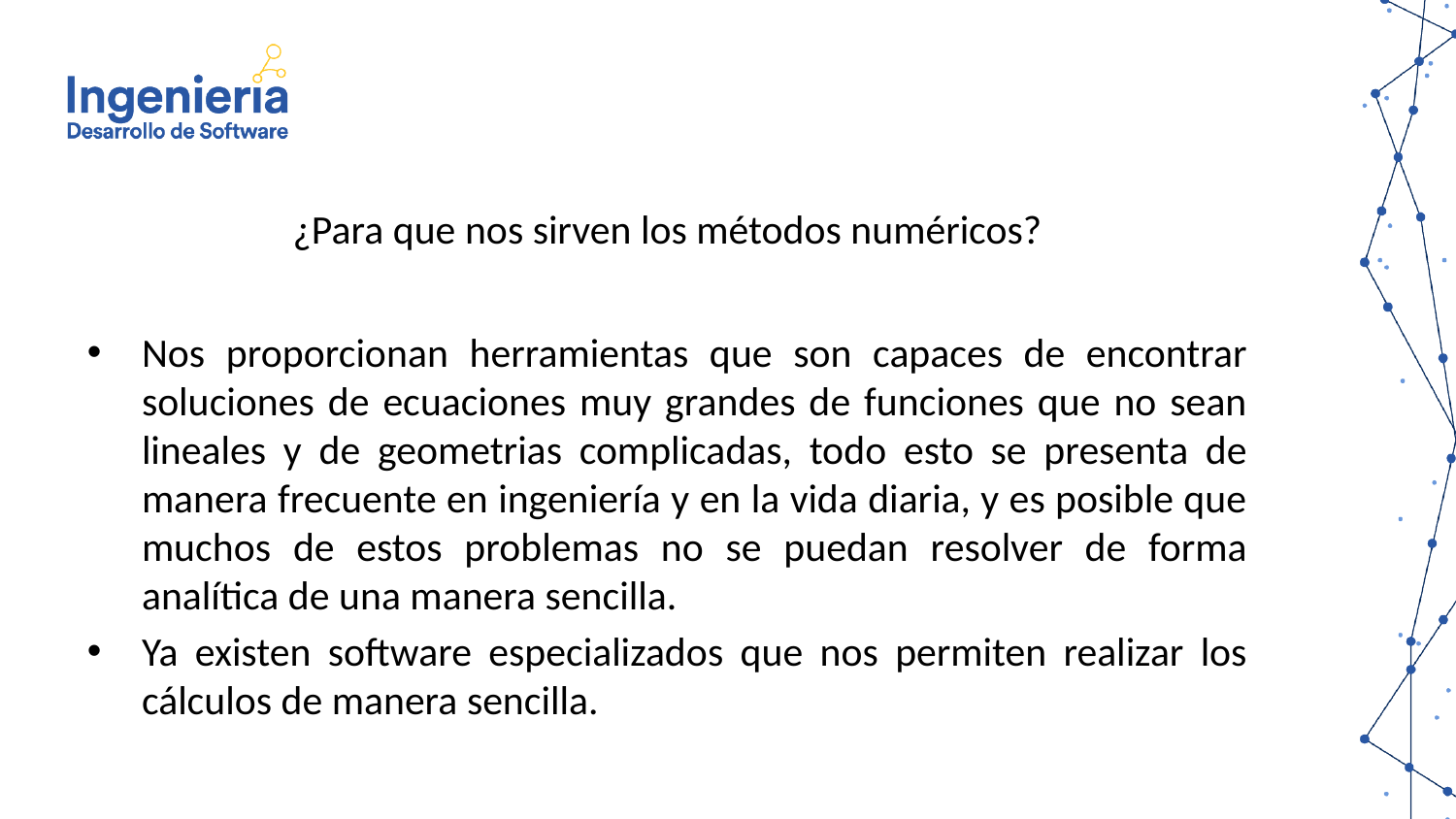

¿Para que nos sirven los métodos numéricos?
Nos proporcionan herramientas que son capaces de encontrar soluciones de ecuaciones muy grandes de funciones que no sean lineales y de geometrias complicadas, todo esto se presenta de manera frecuente en ingeniería y en la vida diaria, y es posible que muchos de estos problemas no se puedan resolver de forma analítica de una manera sencilla.
Ya existen software especializados que nos permiten realizar los cálculos de manera sencilla.